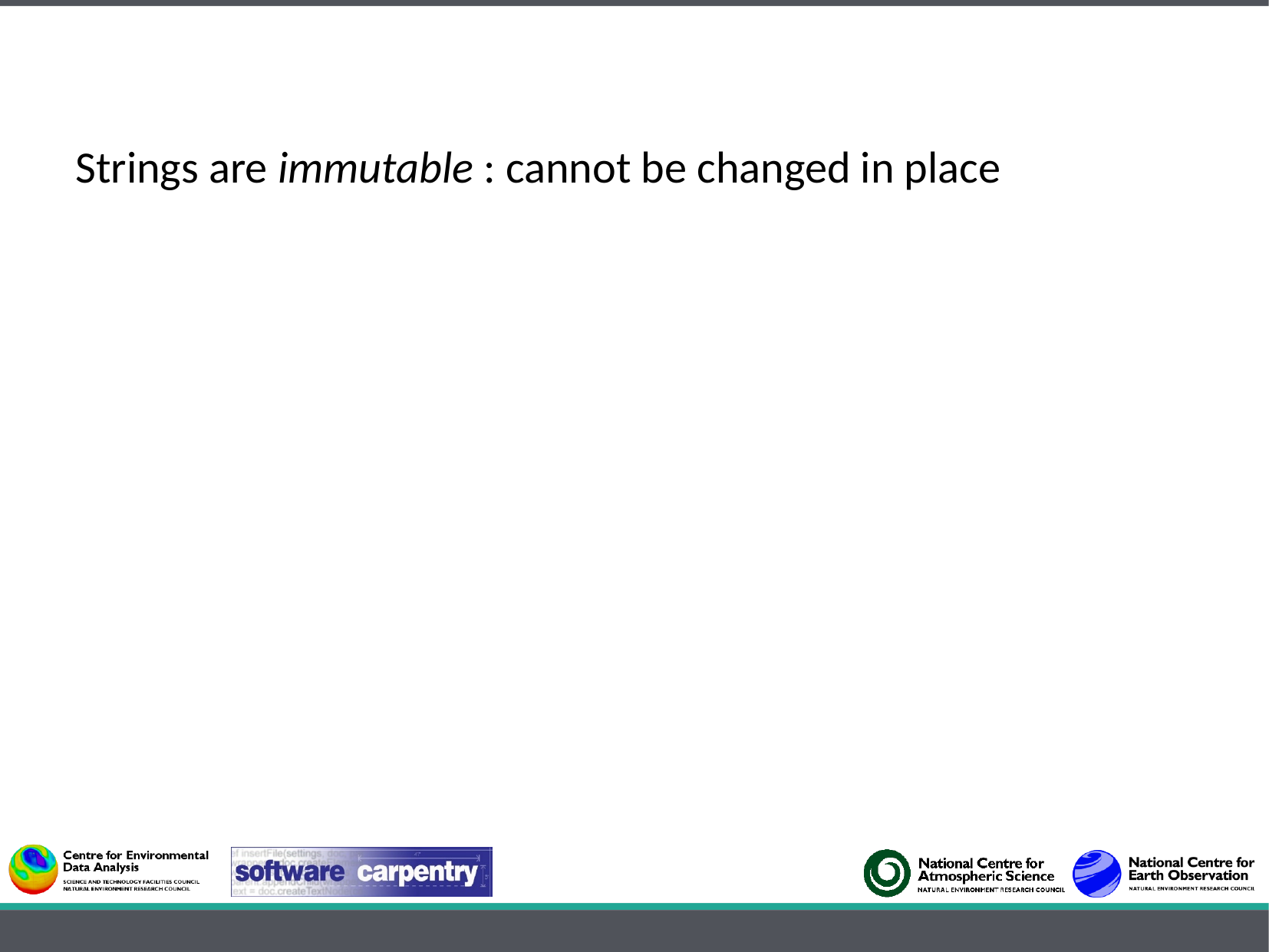

Strings are immutable : cannot be changed in place